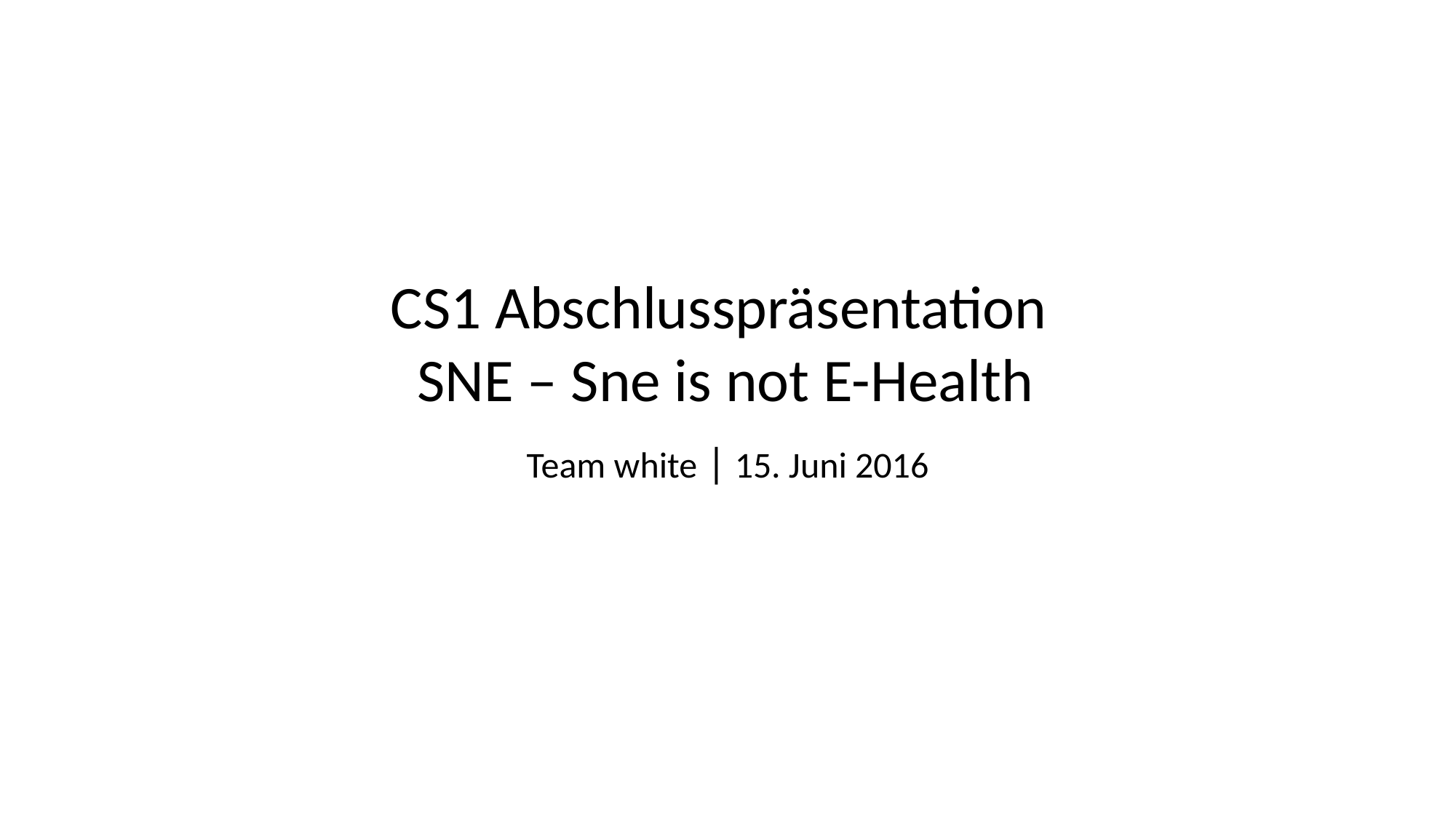

CS1 Abschlusspräsentation
 SNE – Sne is not E-Health
Team white | 15. Juni 2016